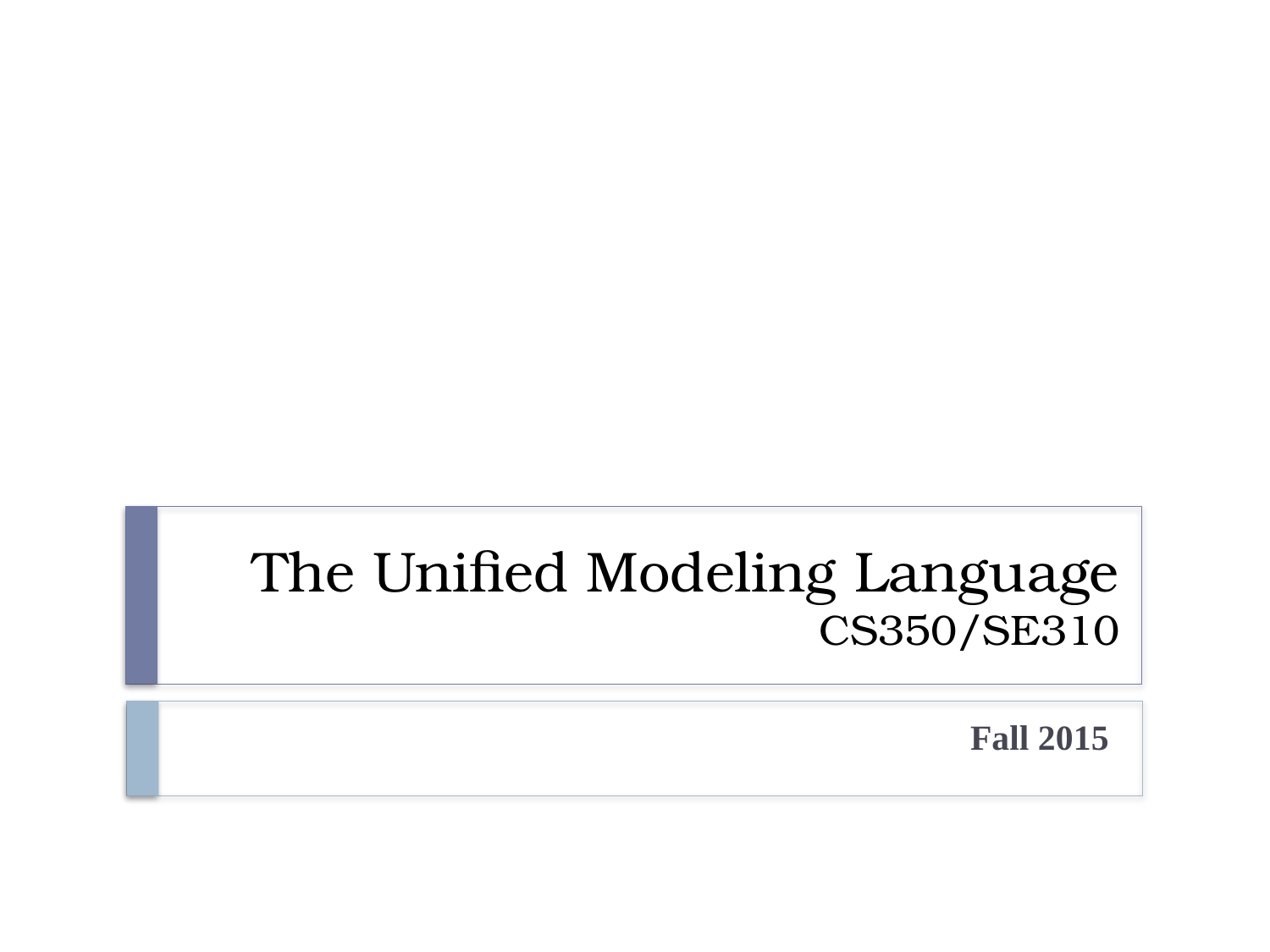

# The Unified Modeling Language CS350/SE310
Fall 2015